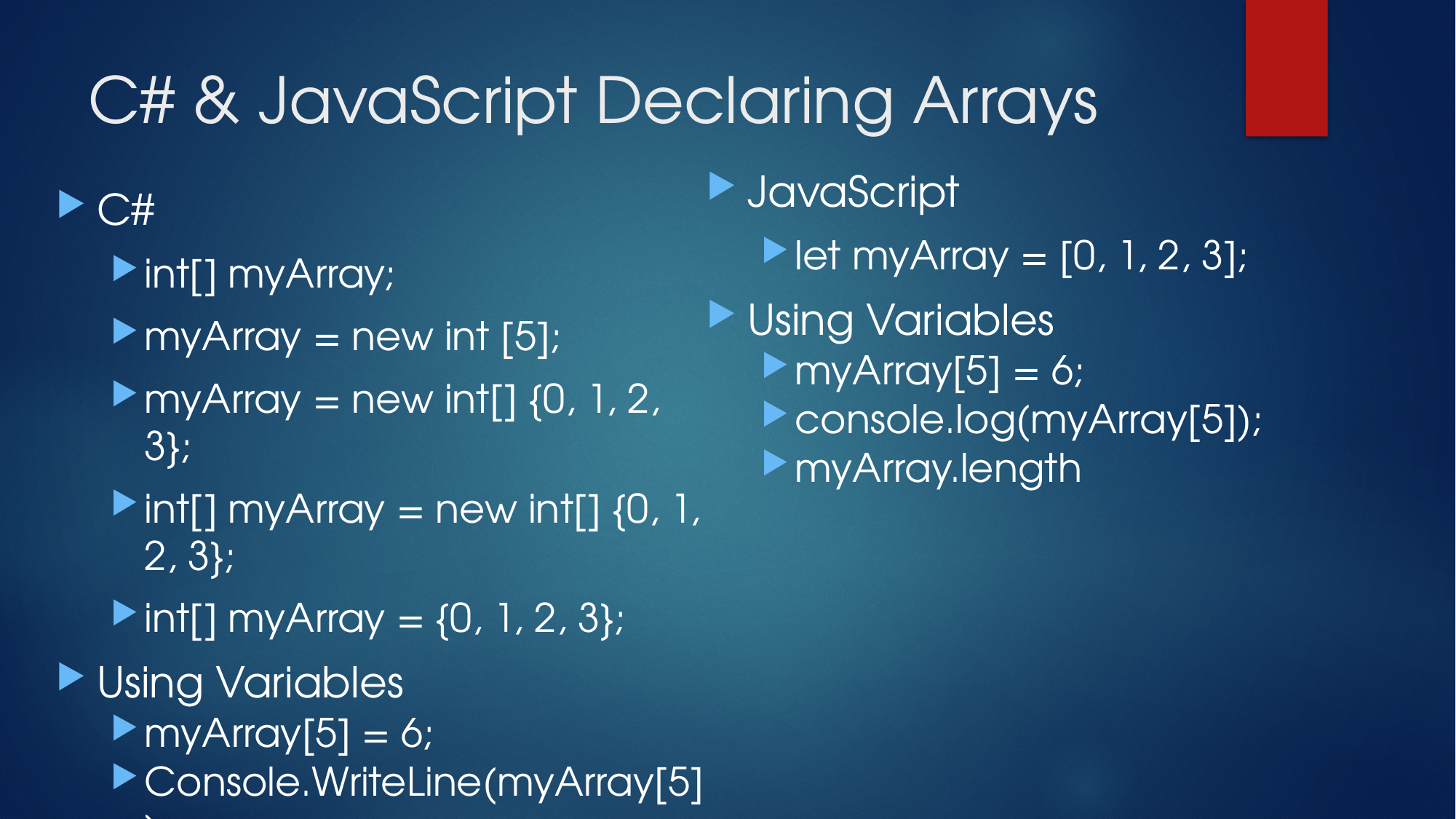

# C# & JavaScript Declaring Arrays
JavaScript
let myArray = [0, 1, 2, 3];
Using Variables
myArray[5] = 6;
console.log(myArray[5]);
myArray.length
C#
int[] myArray;
myArray = new int [5];
myArray = new int[] {0, 1, 2, 3};
int[] myArray = new int[] {0, 1, 2, 3};
int[] myArray = {0, 1, 2, 3};
Using Variables
myArray[5] = 6;
Console.WriteLine(myArray[5]);
myArray.Length